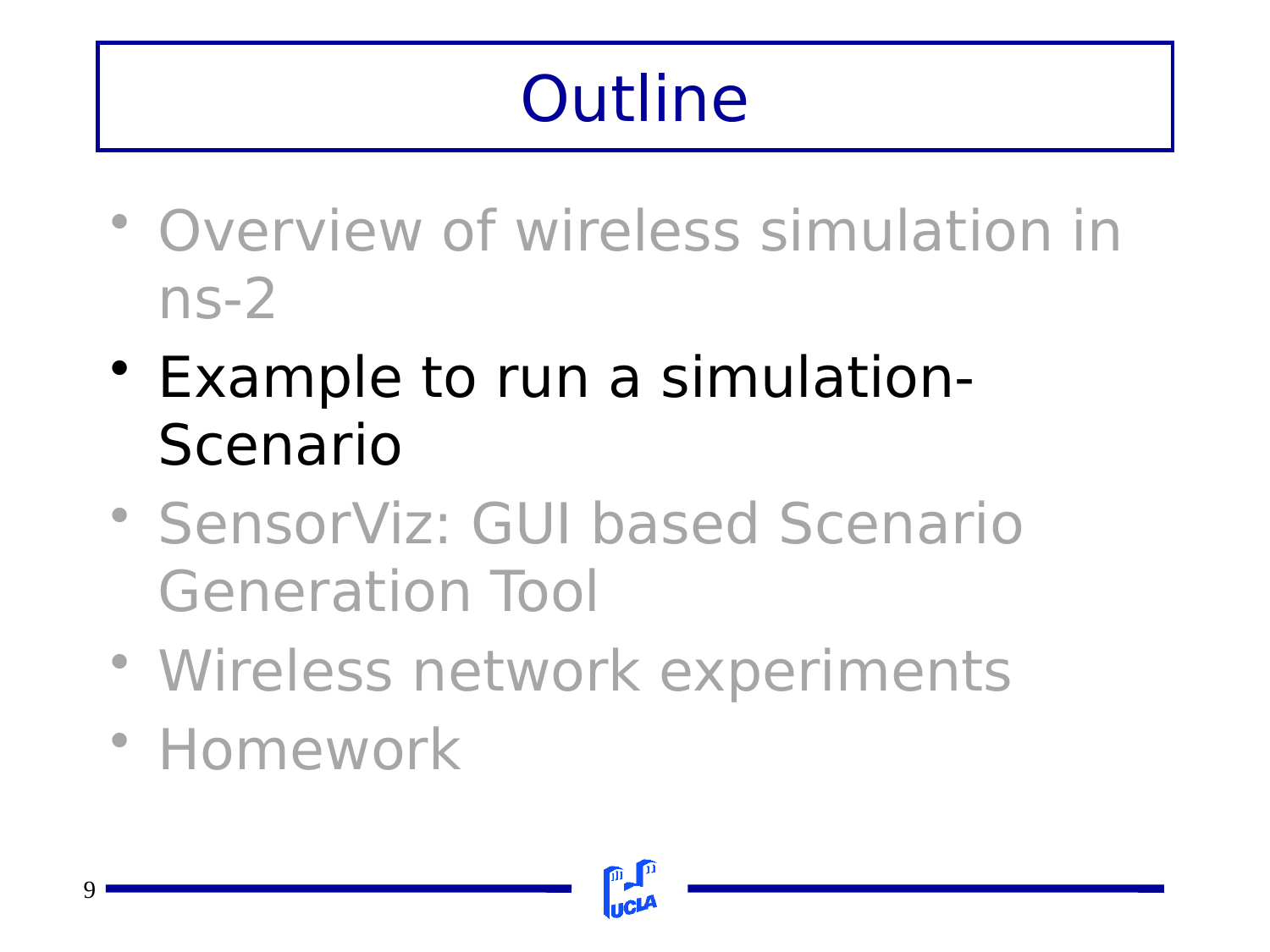

Outline
Overview of wireless simulation in ns-2
Example to run a simulation-Scenario
SensorViz: GUI based Scenario Generation Tool
Wireless network experiments
Homework
9